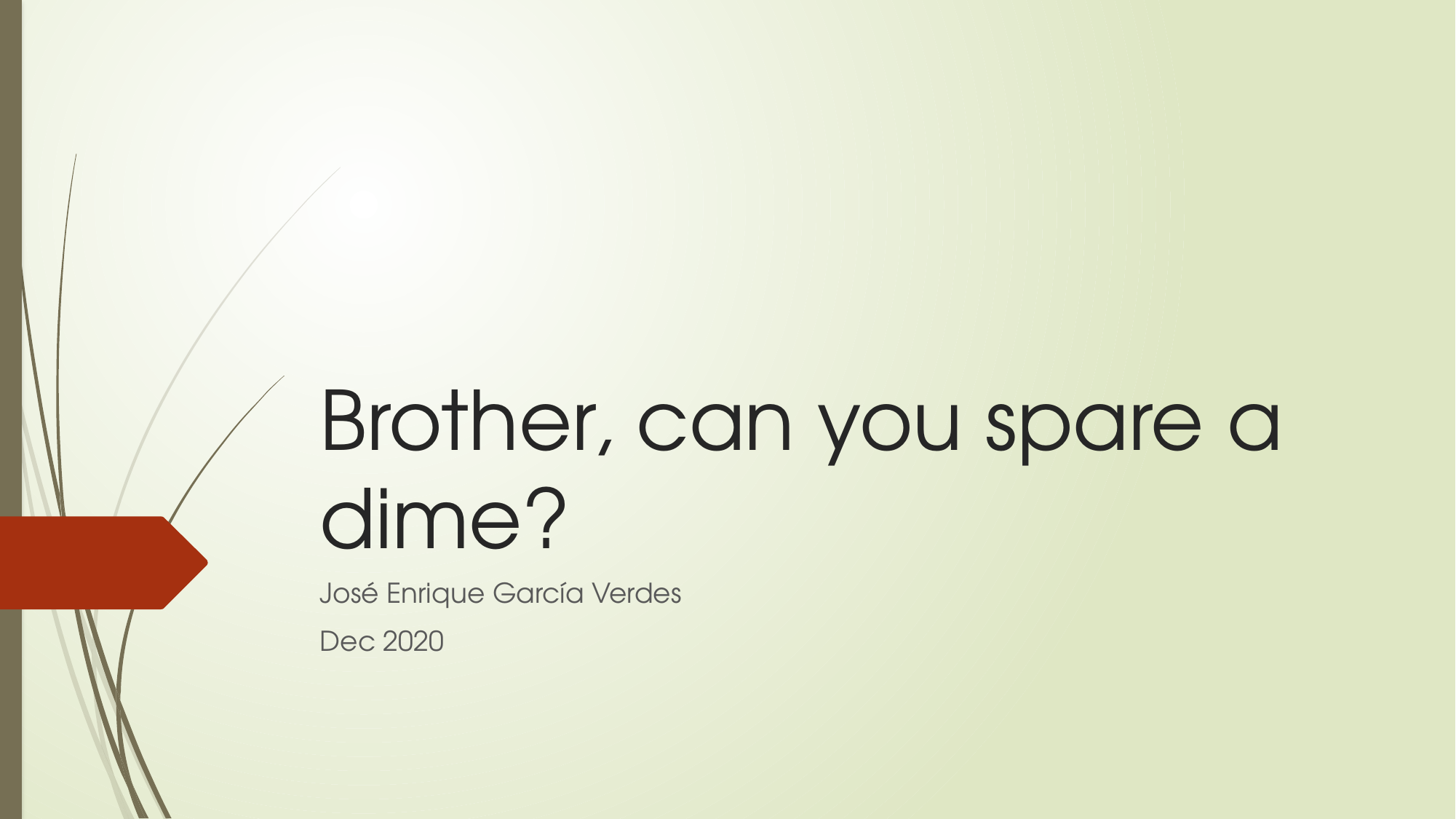

# Brother, can you spare a dime?
José Enrique García Verdes
Dec 2020